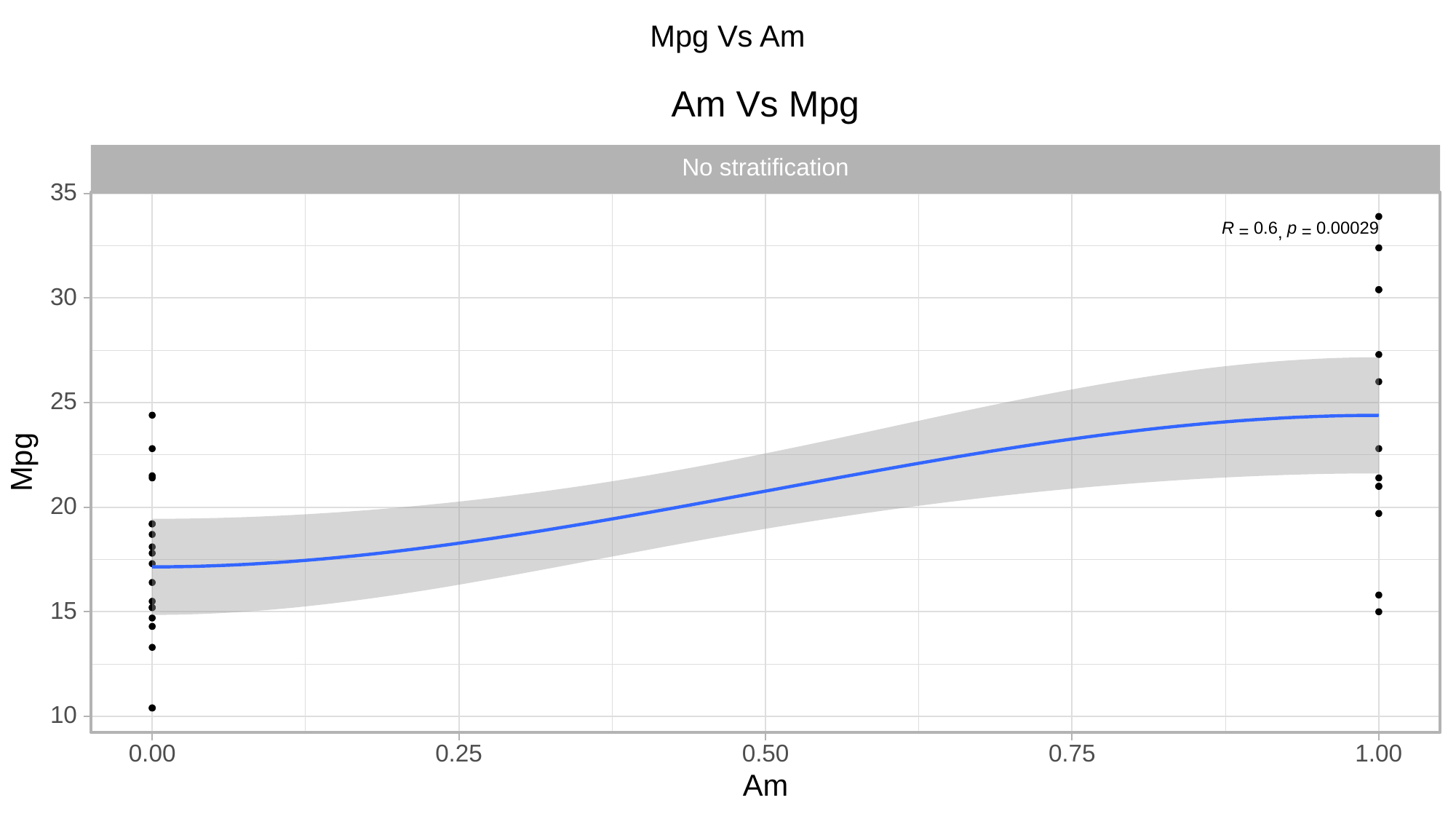

Mpg Vs Am

Am Vs Mpg

No stratification
35

0.6
0.00029
p
R
=
=
,

30

25

Mpg

20

15

10

0.00
0.25
0.50
0.75
1.00
Am